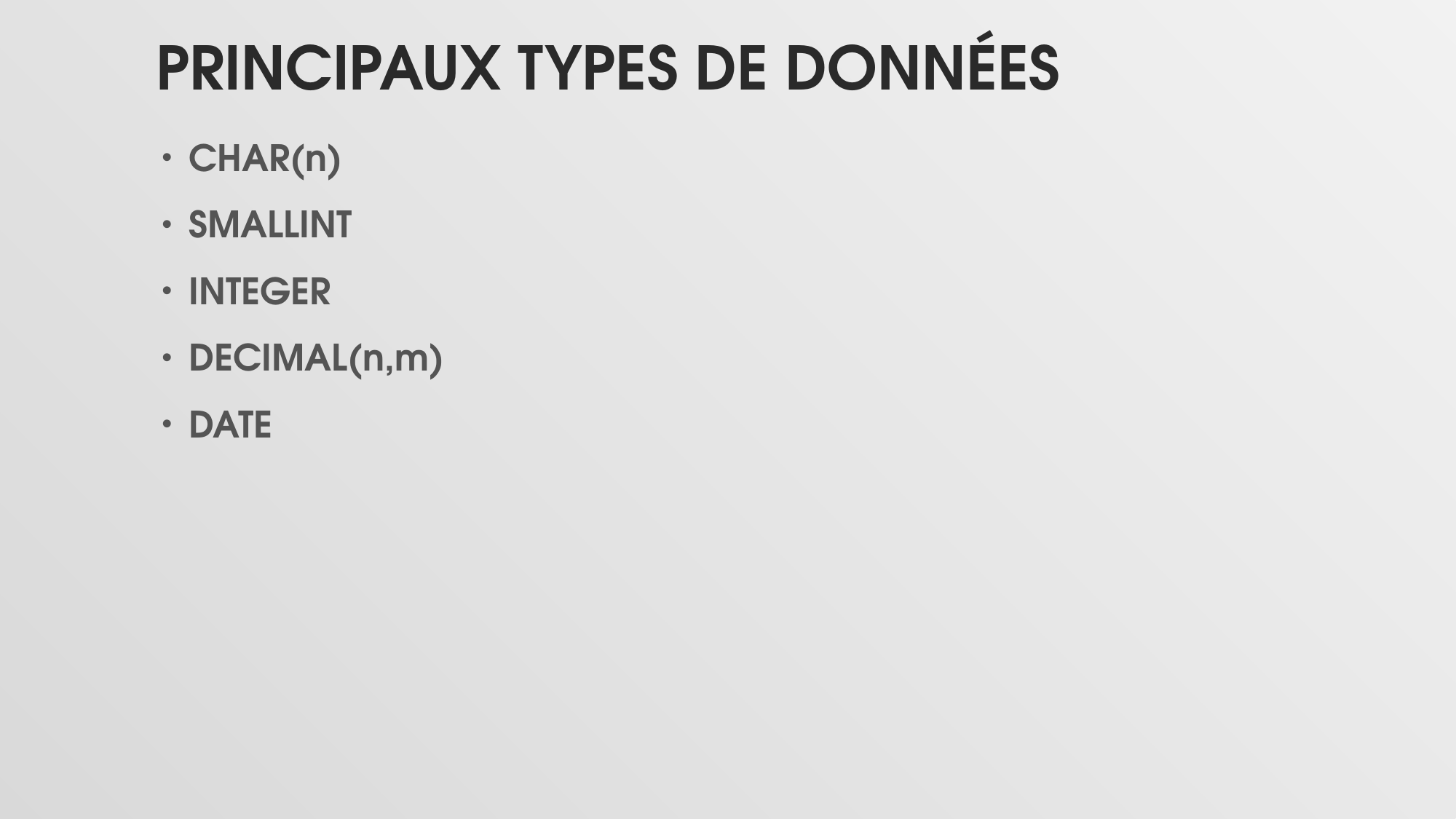

# Principaux types de données
CHAR(n)
SMALLINT
INTEGER
DECIMAL(n,m)
DATE